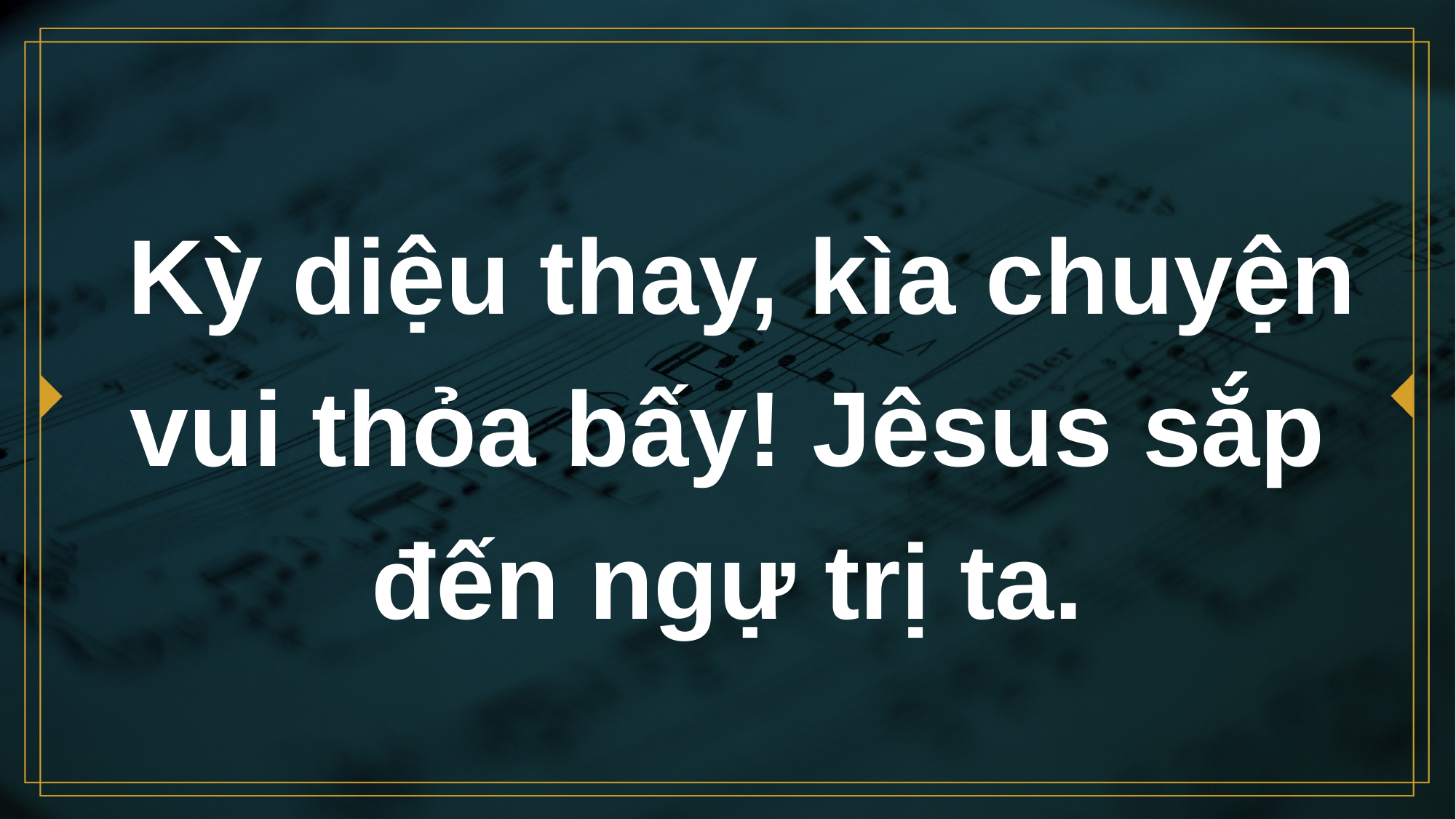

# Kỳ diệu thay, kìa chuyện vui thỏa bấy! Jêsus sắp đến ngự trị ta.